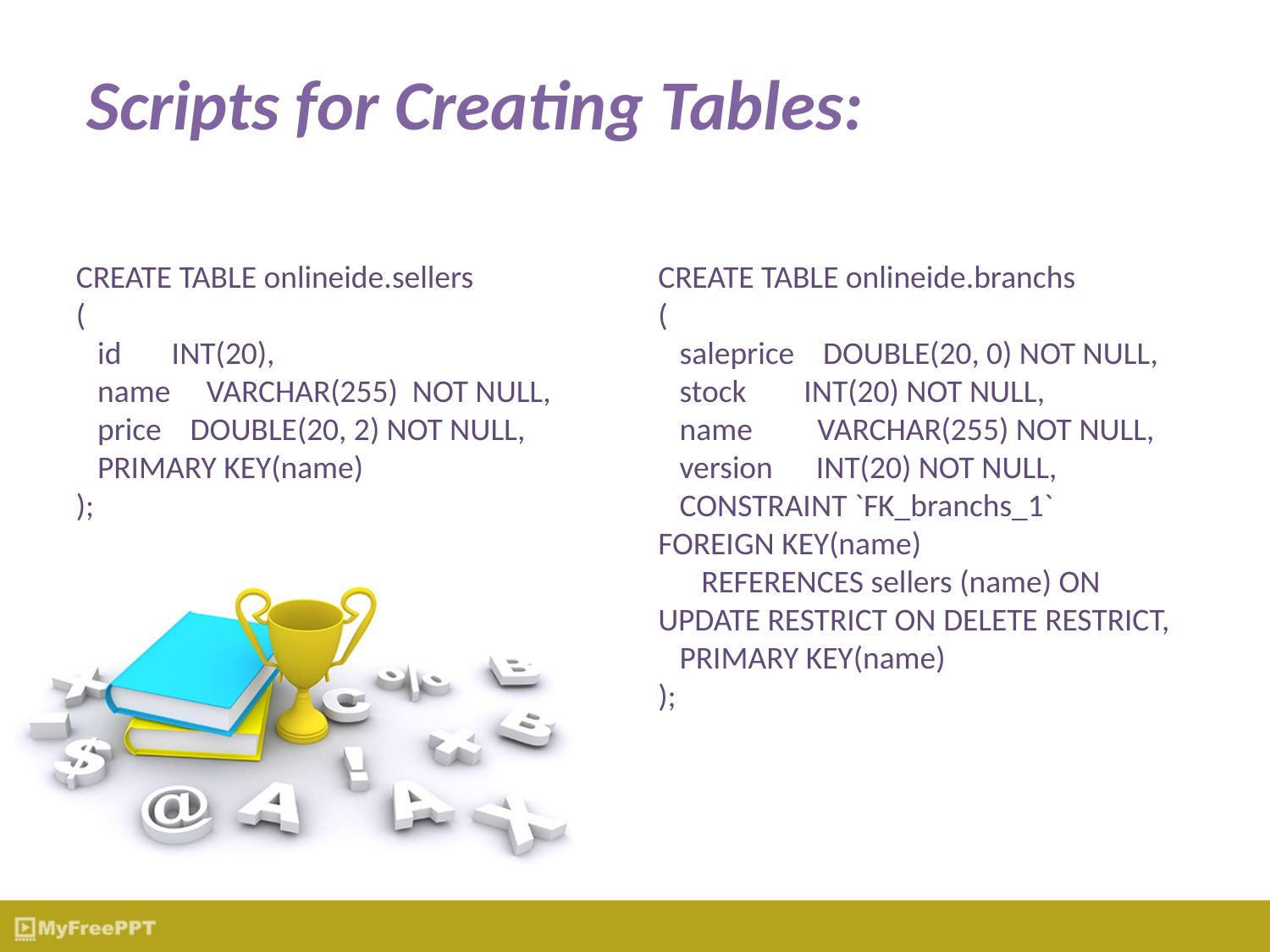

Scripts for Creating Tables:
CREATE TABLE onlineide.sellers
(
   id       INT(20),
   name     VARCHAR(255)  NOT NULL,
   price    DOUBLE(20, 2) NOT NULL,
   PRIMARY KEY(name)
);
CREATE TABLE onlineide.branchs
(
   saleprice    DOUBLE(20, 0) NOT NULL,
   stock        INT(20) NOT NULL,
   name         VARCHAR(255) NOT NULL,
   version      INT(20) NOT NULL,
   CONSTRAINT `FK_branchs_1` FOREIGN KEY(name)
      REFERENCES sellers (name) ON UPDATE RESTRICT ON DELETE RESTRICT,
   PRIMARY KEY(name)
);